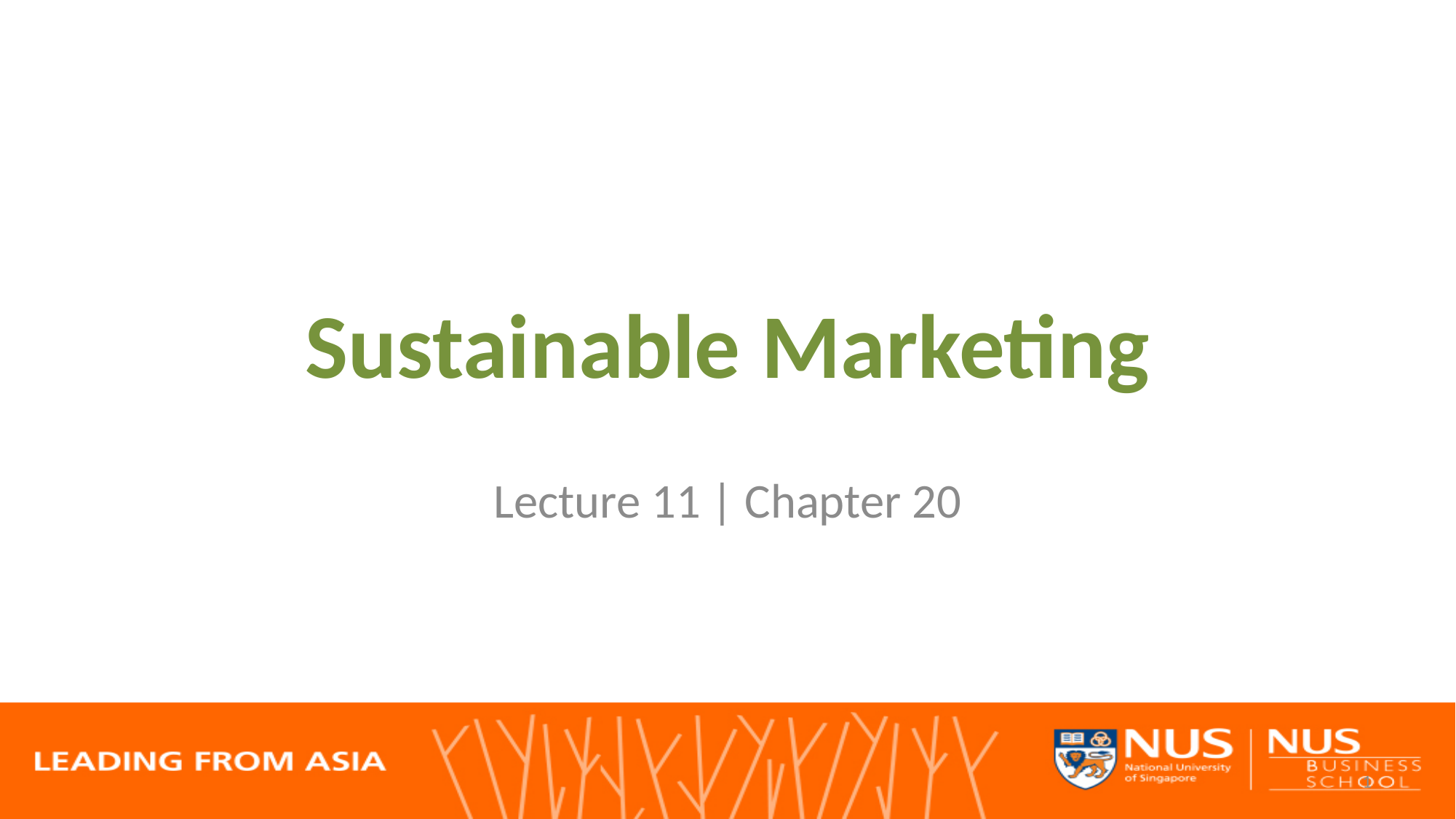

# Sustainable Marketing
Lecture 11 | Chapter 20
1